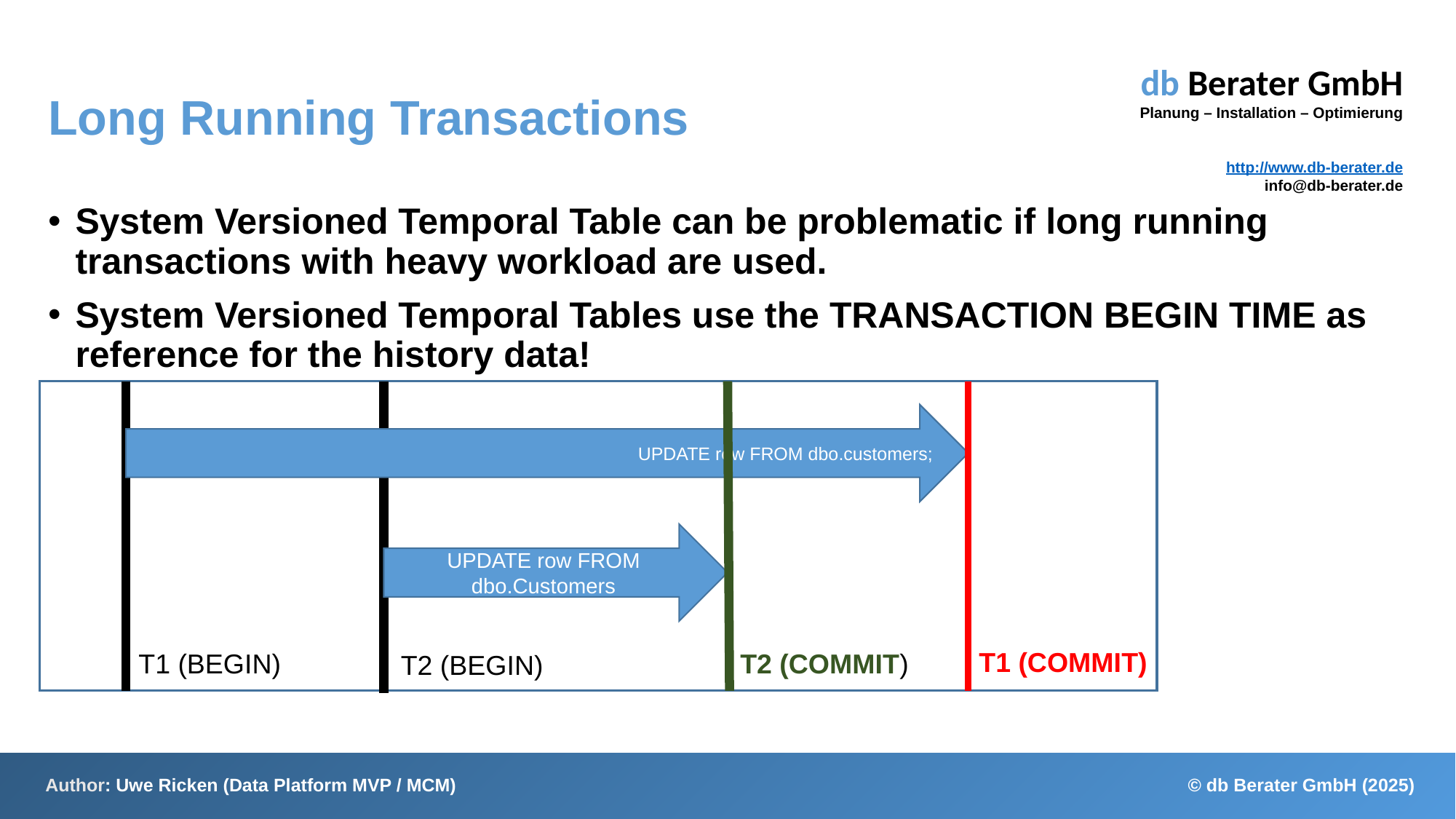

# Long Running Transactions
System Versioned Temporal Table can be problematic if long running transactions with heavy workload are used.
System Versioned Temporal Tables use the TRANSACTION BEGIN TIME as reference for the history data!

			UPDATE row FROM dbo.customers;
UPDATE row FROM dbo.Customers
T1 (COMMIT)
T1 (BEGIN)
T2 (COMMIT)
T2 (BEGIN)